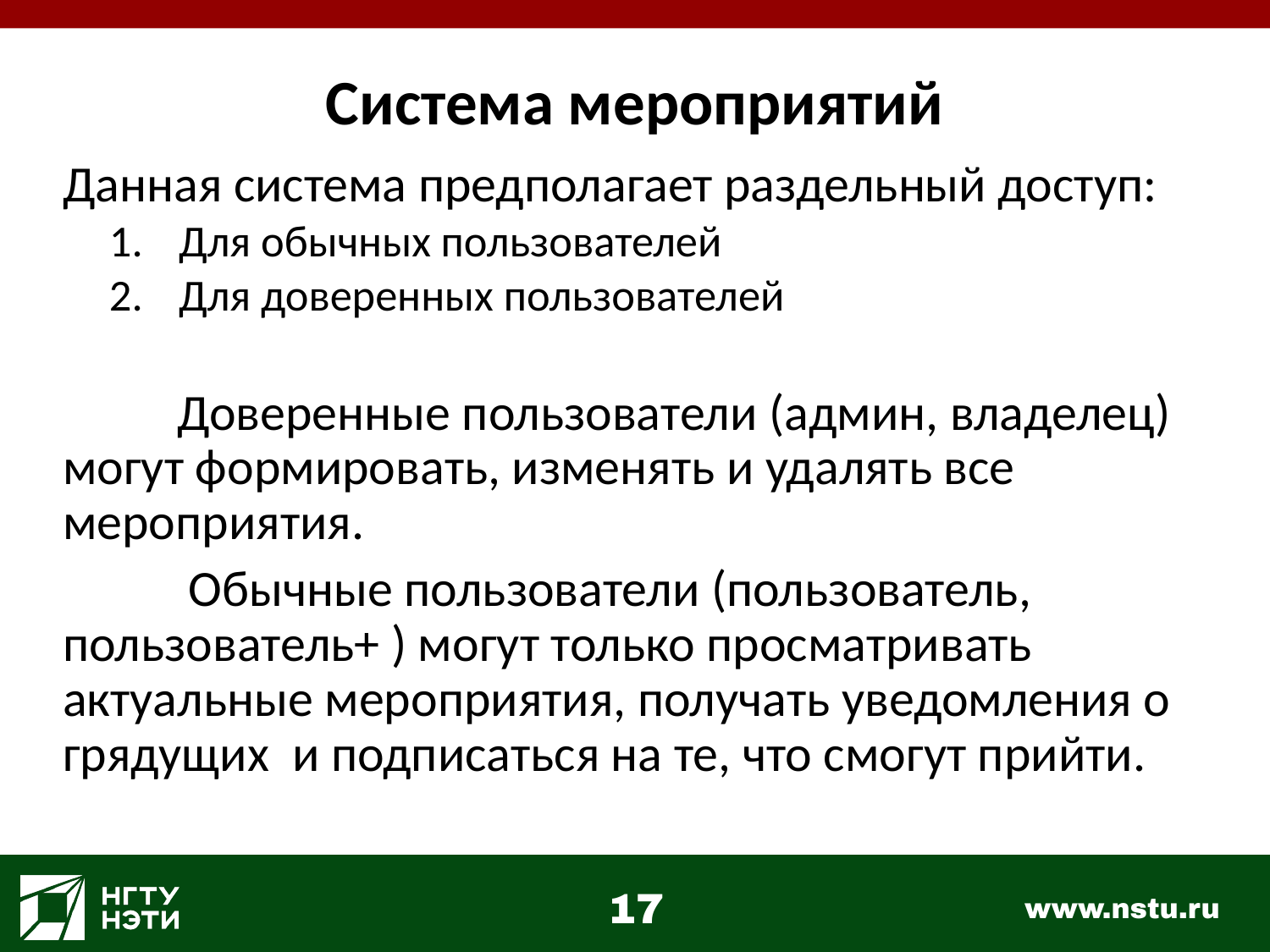

# Система мероприятий
Данная система предполагает раздельный доступ:
Для обычных пользователей
Для доверенных пользователей

	Доверенные пользователи (админ, владелец) могут формировать, изменять и удалять все мероприятия.
	 Обычные пользователи (пользователь, пользователь+ ) могут только просматривать актуальные мероприятия, получать уведомления о грядущих  и подписаться на те, что смогут прийти.

17